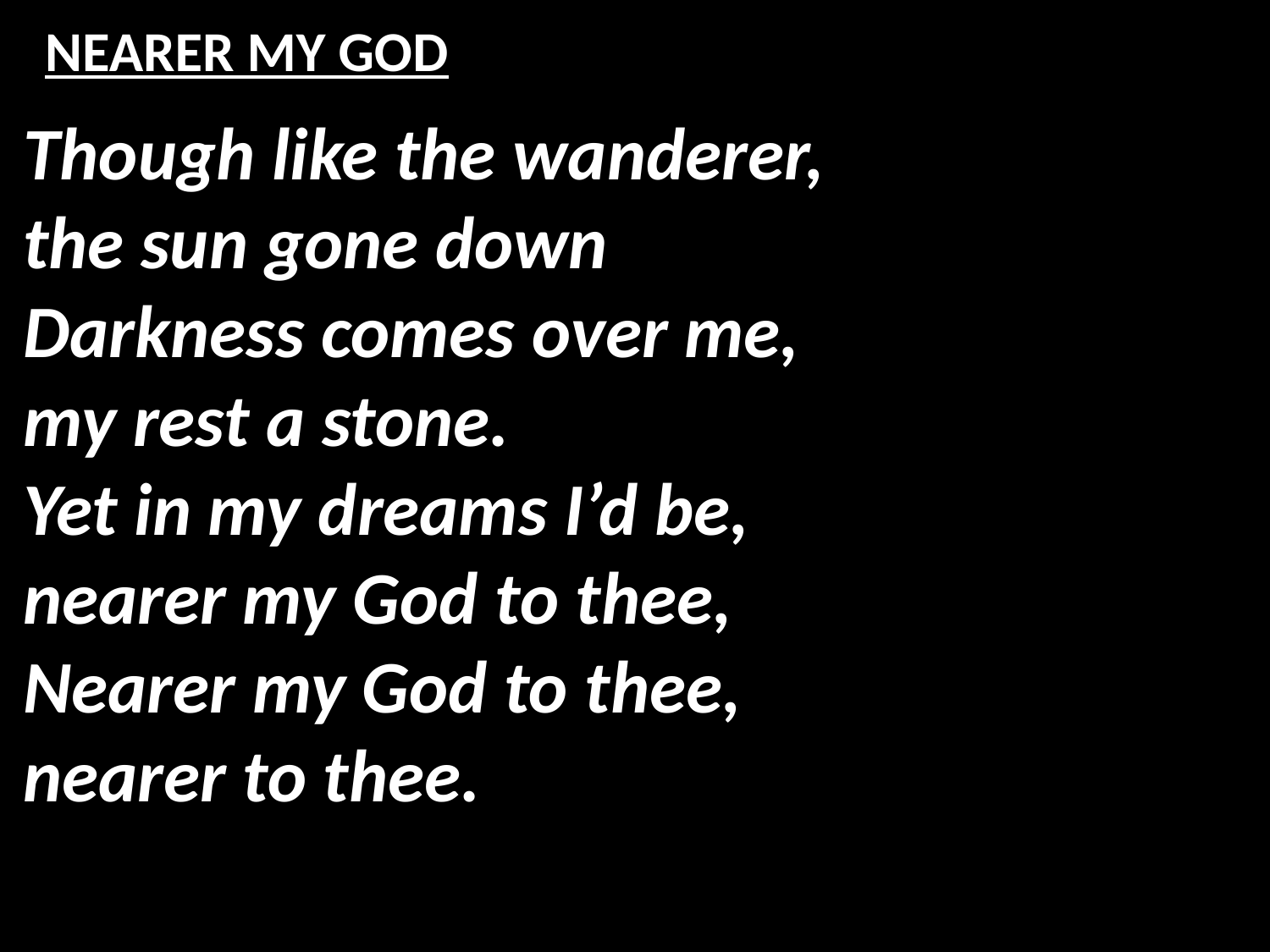

# NEARER MY GOD
Though like the wanderer,
the sun gone down
Darkness comes over me,
my rest a stone.
Yet in my dreams I’d be,
nearer my God to thee,
Nearer my God to thee,
nearer to thee.